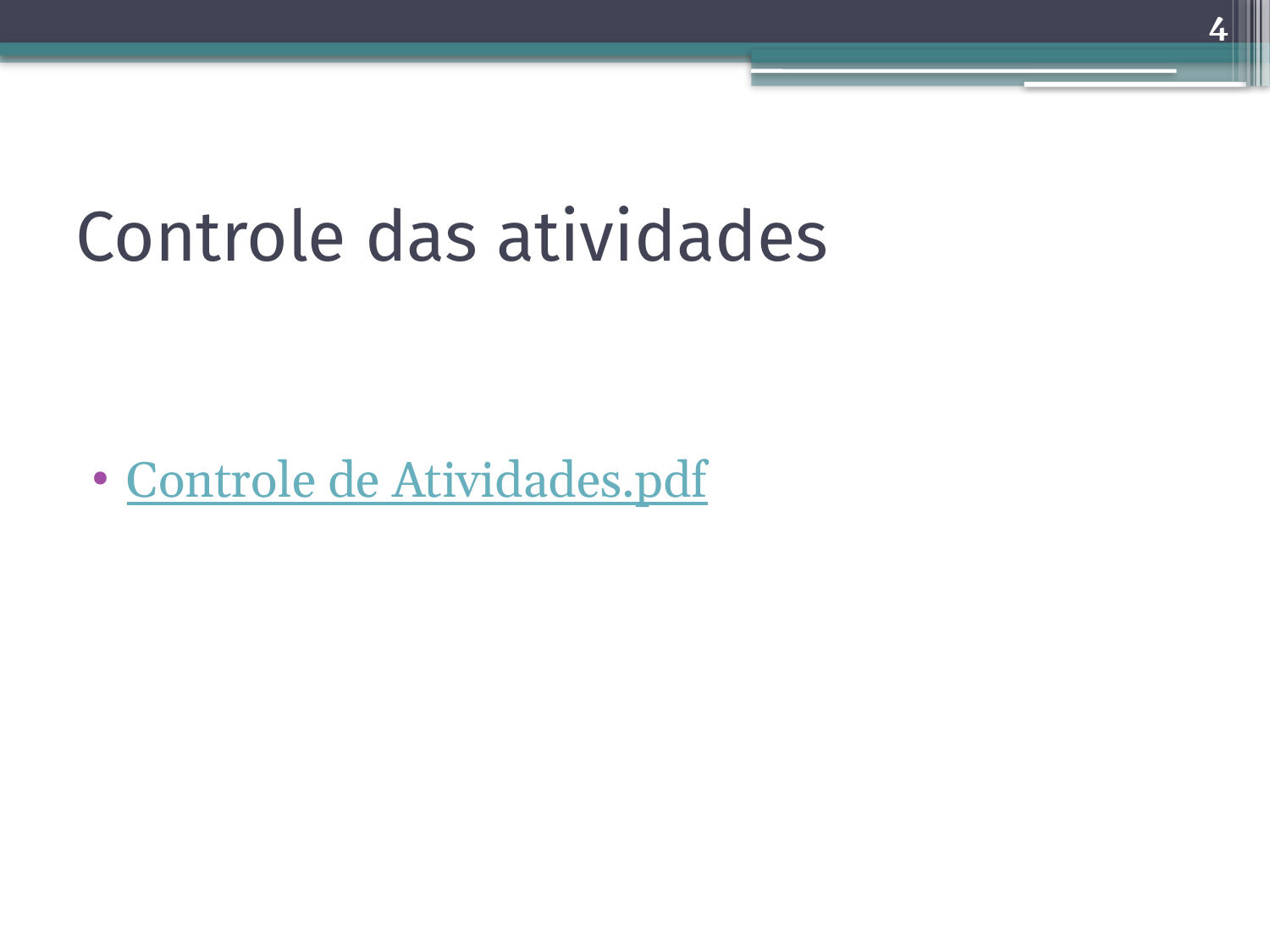

4
# Controle das atividades

Controle de Atividades.pdf